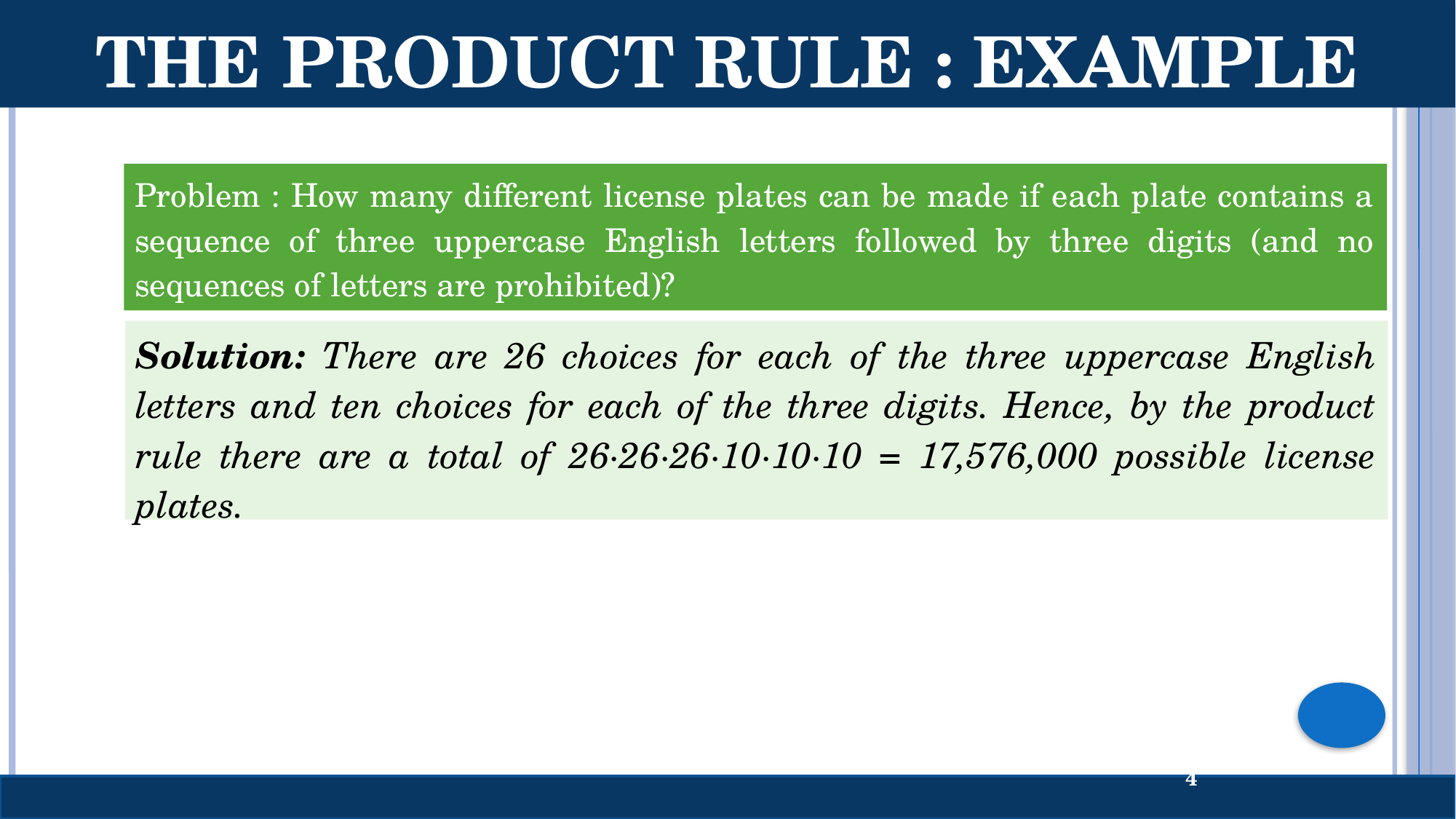

# The Product Rule : Example
Problem : How many different license plates can be made if each plate contains a sequence of three uppercase English letters followed by three digits (and no sequences of letters are prohibited)?

Solution: There are 26 choices for each of the three uppercase English letters and ten choices for each of the three digits. Hence, by the product rule there are a total of 26·26·26·10·10·10 = 17,576,000 possible license plates.
4